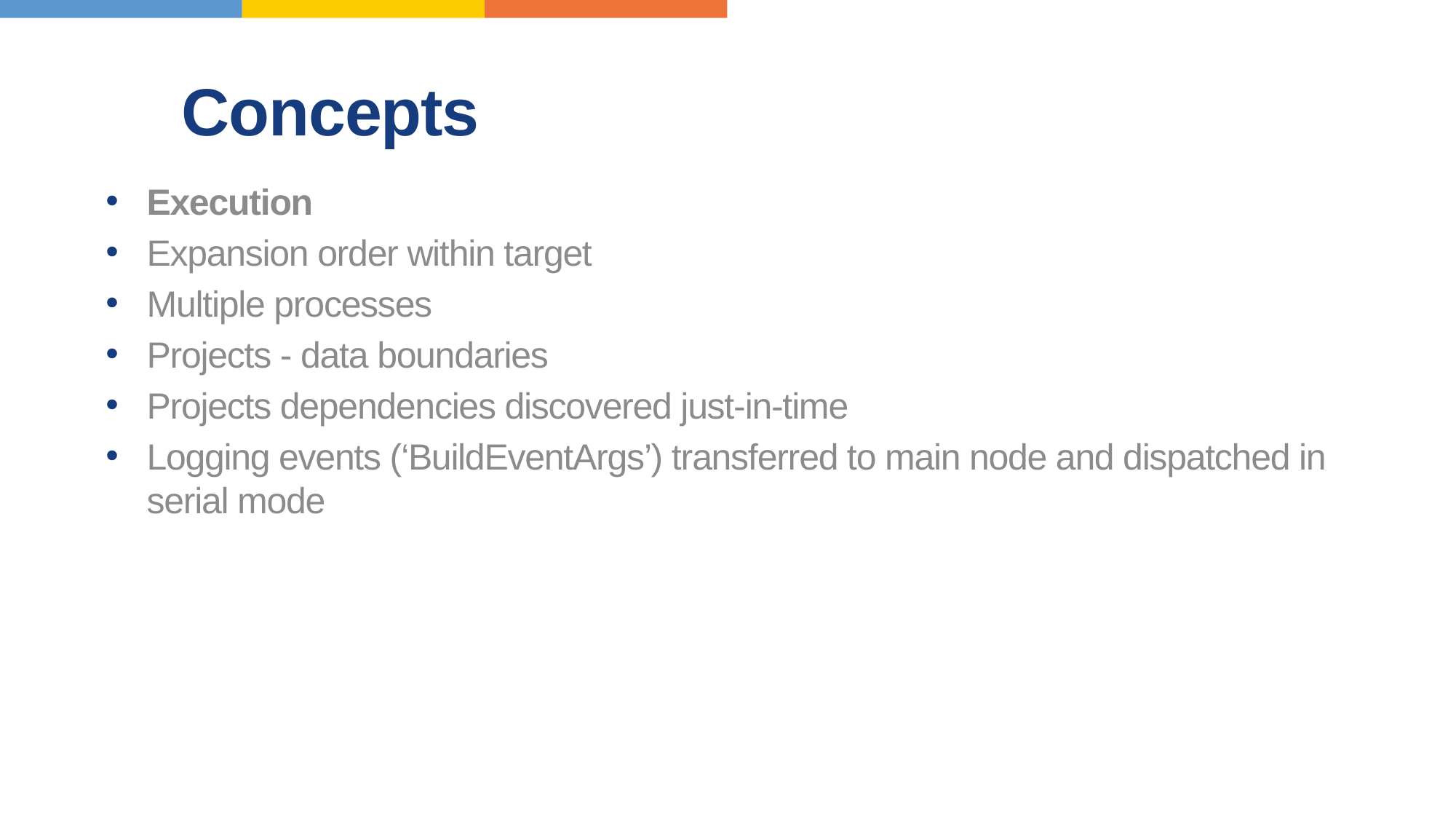

# Concepts
Execution
Expansion order within target
Multiple processes
Projects - data boundaries
Projects dependencies discovered just-in-time
Logging events (‘BuildEventArgs’) transferred to main node and dispatched in serial mode